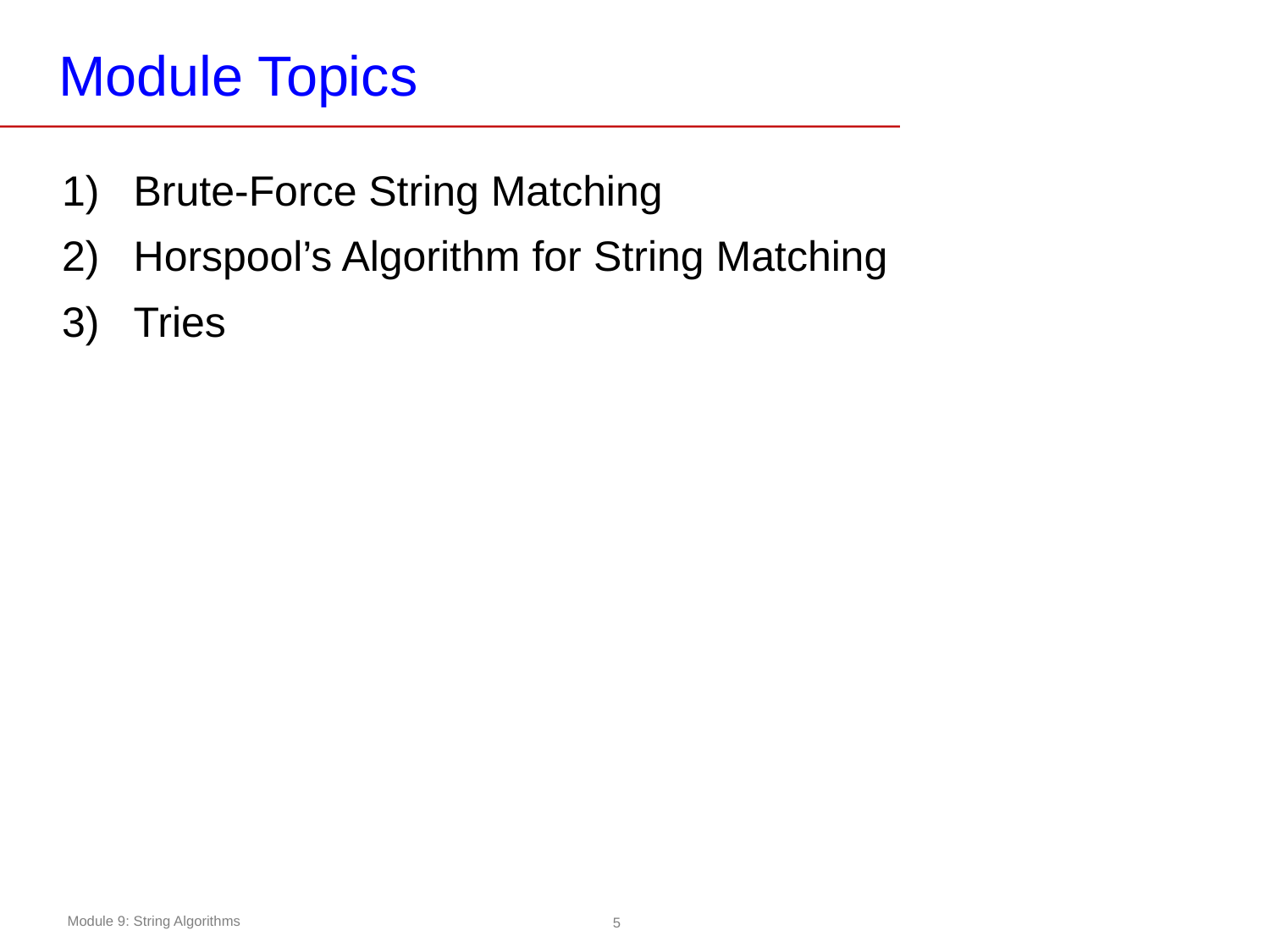

# Module Topics
Brute-Force String Matching
Horspool’s Algorithm for String Matching
Tries